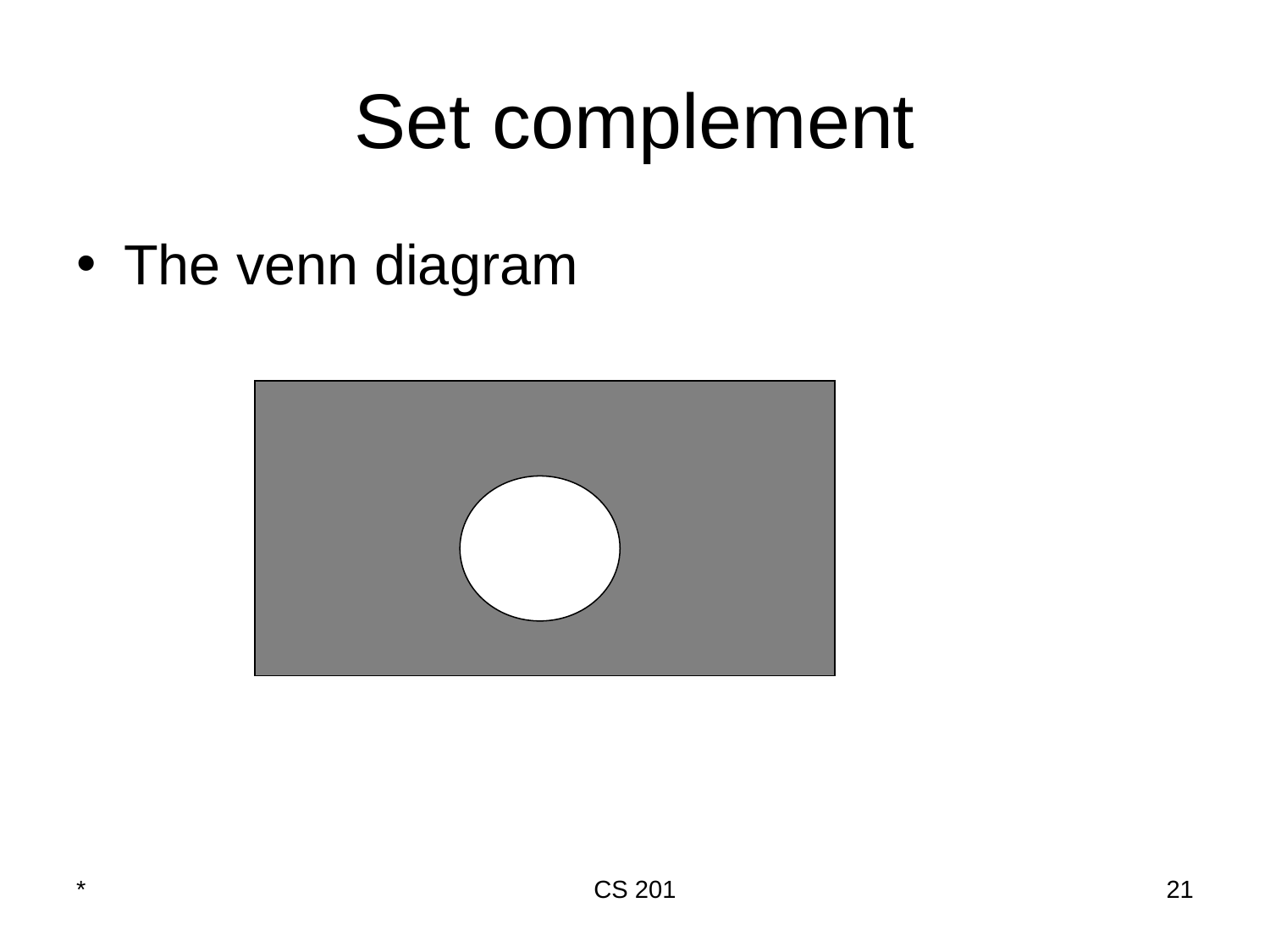

# Set complement
The venn diagram

*
CS 201
21